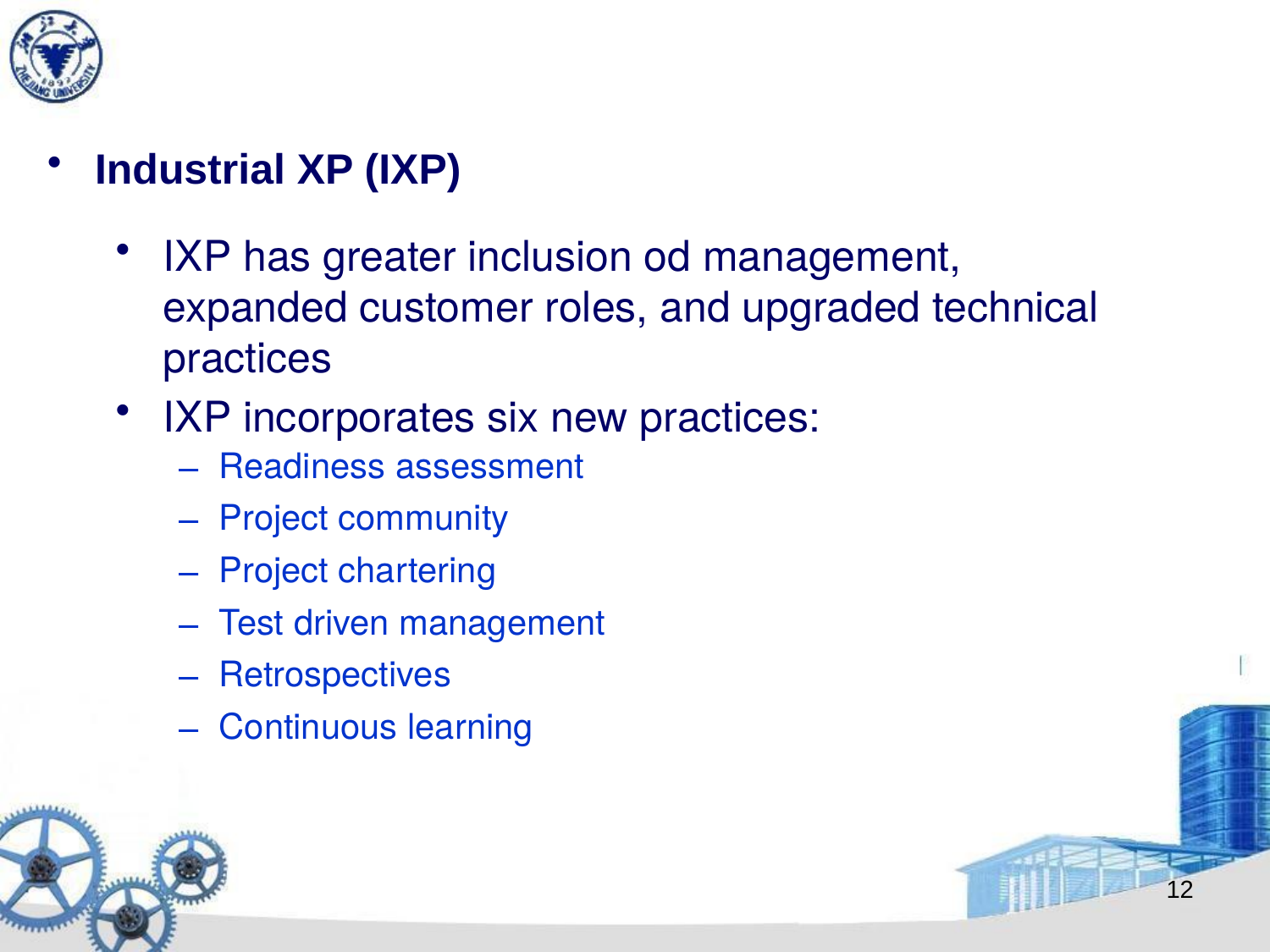

Industrial XP (IXP)
IXP has greater inclusion od management, expanded customer roles, and upgraded technical practices
IXP incorporates six new practices:
Readiness assessment
Project community
Project chartering
Test driven management
Retrospectives
Continuous learning
12